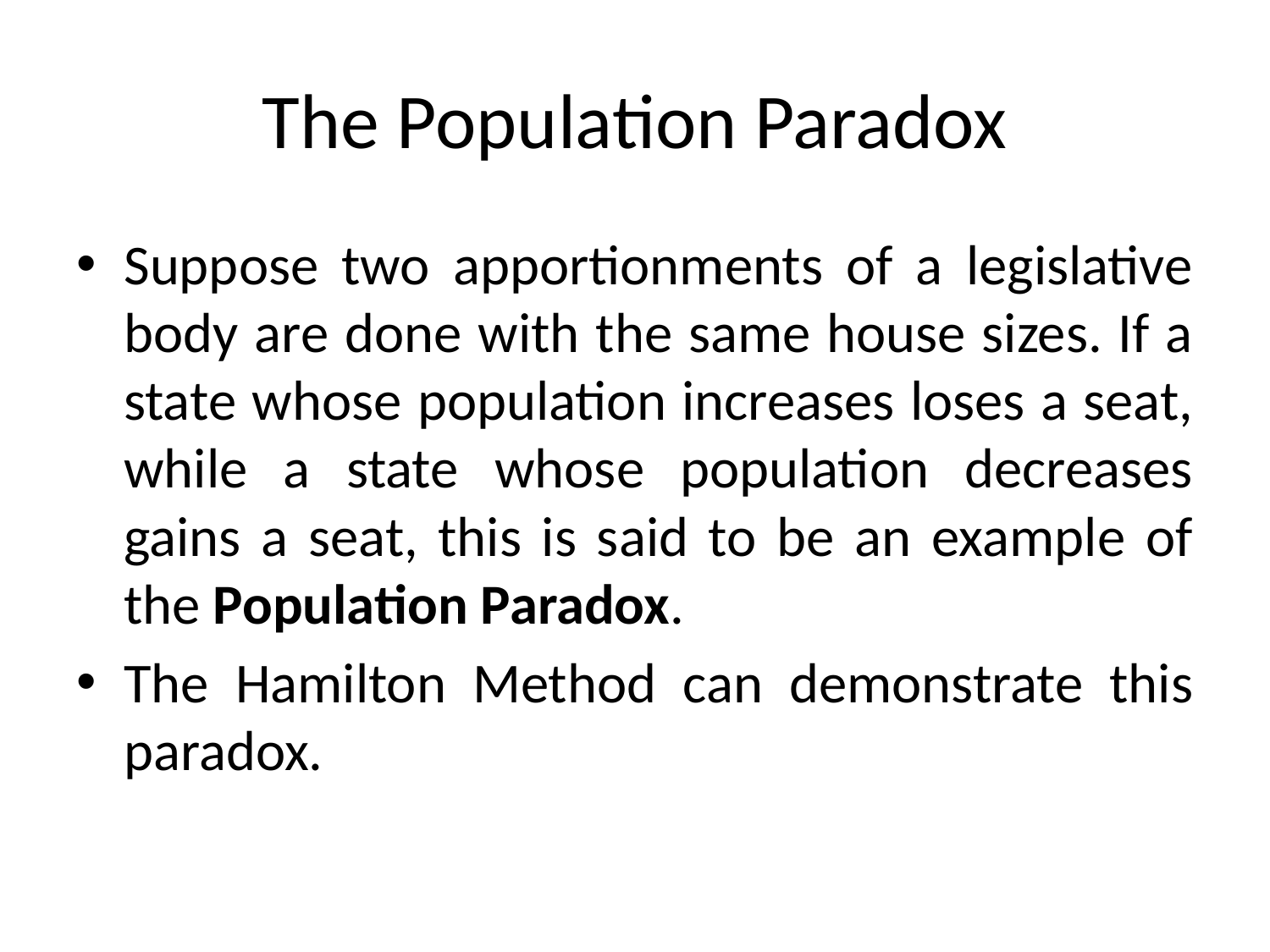

# The Population Paradox
Suppose two apportionments of a legislative body are done with the same house sizes. If a state whose population increases loses a seat, while a state whose population decreases gains a seat, this is said to be an example of the Population Paradox.
The Hamilton Method can demonstrate this paradox.